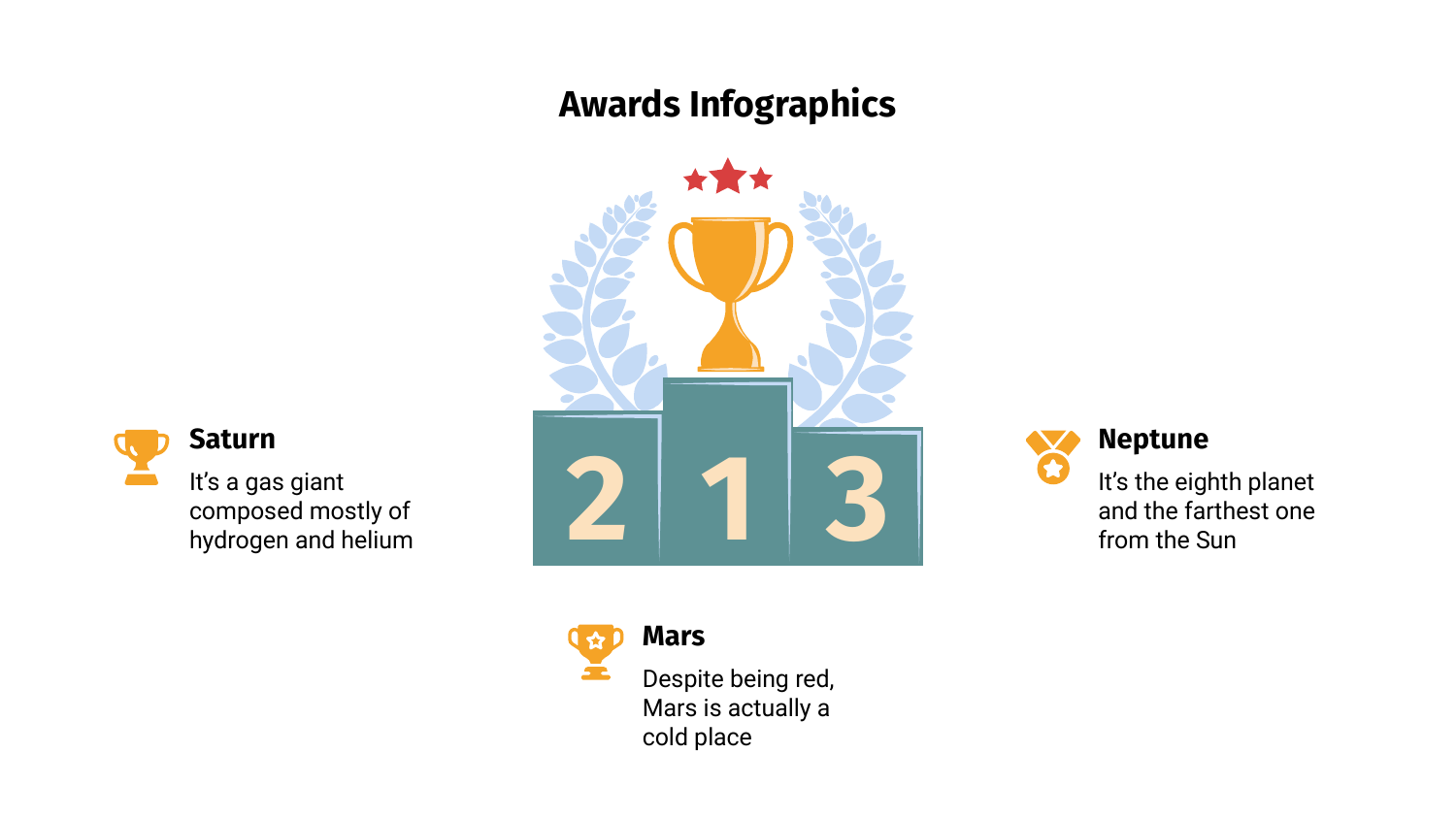

# Awards Infographics

Saturn
Neptune

2
1
3

It’s a gas giant composed mostly of hydrogen and helium
It’s the eighth planet and the farthest one from the Sun
Mars

Despite being red, Mars is actually a cold place